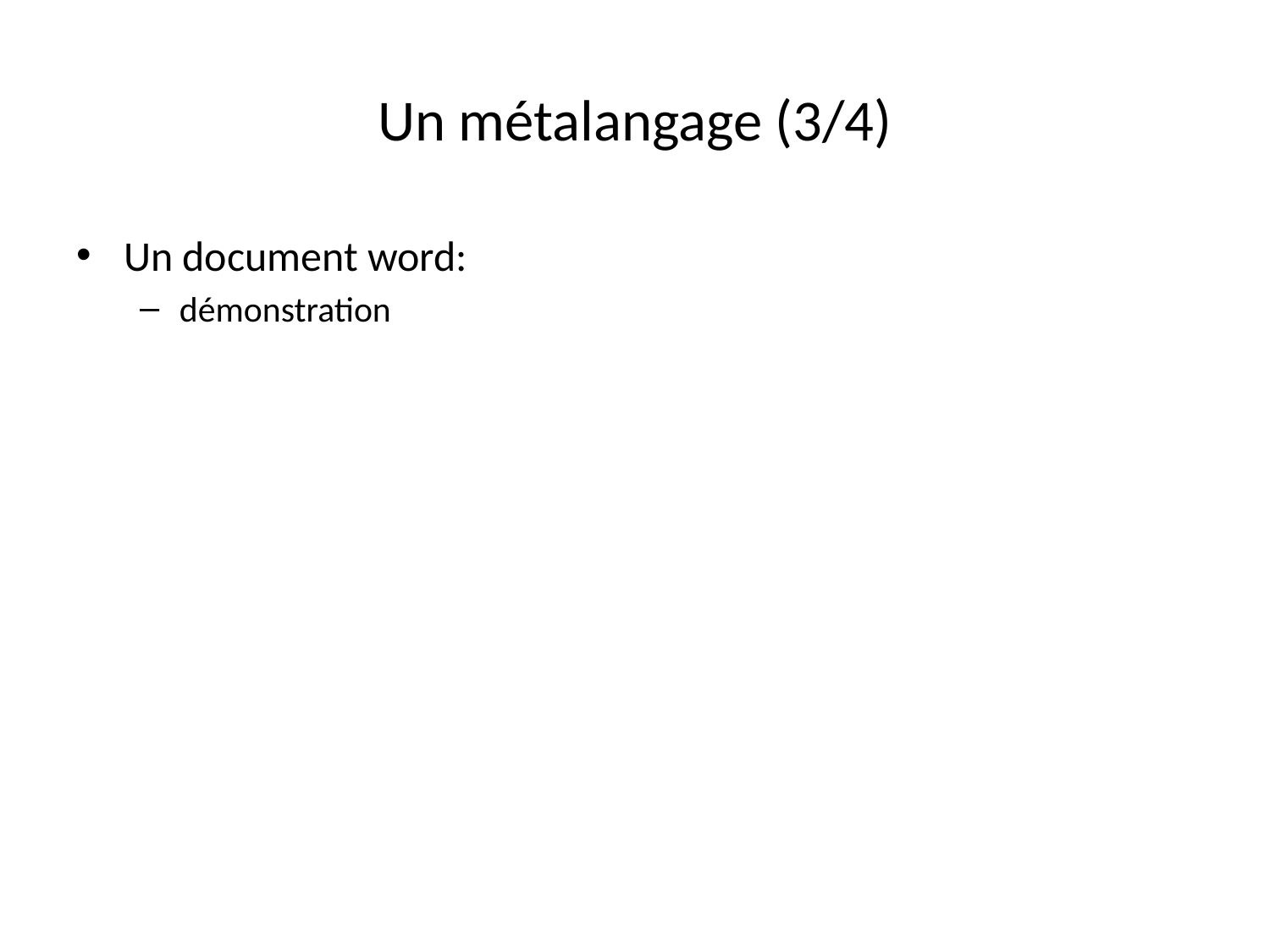

# Un métalangage (3/4)
Un document word:
démonstration